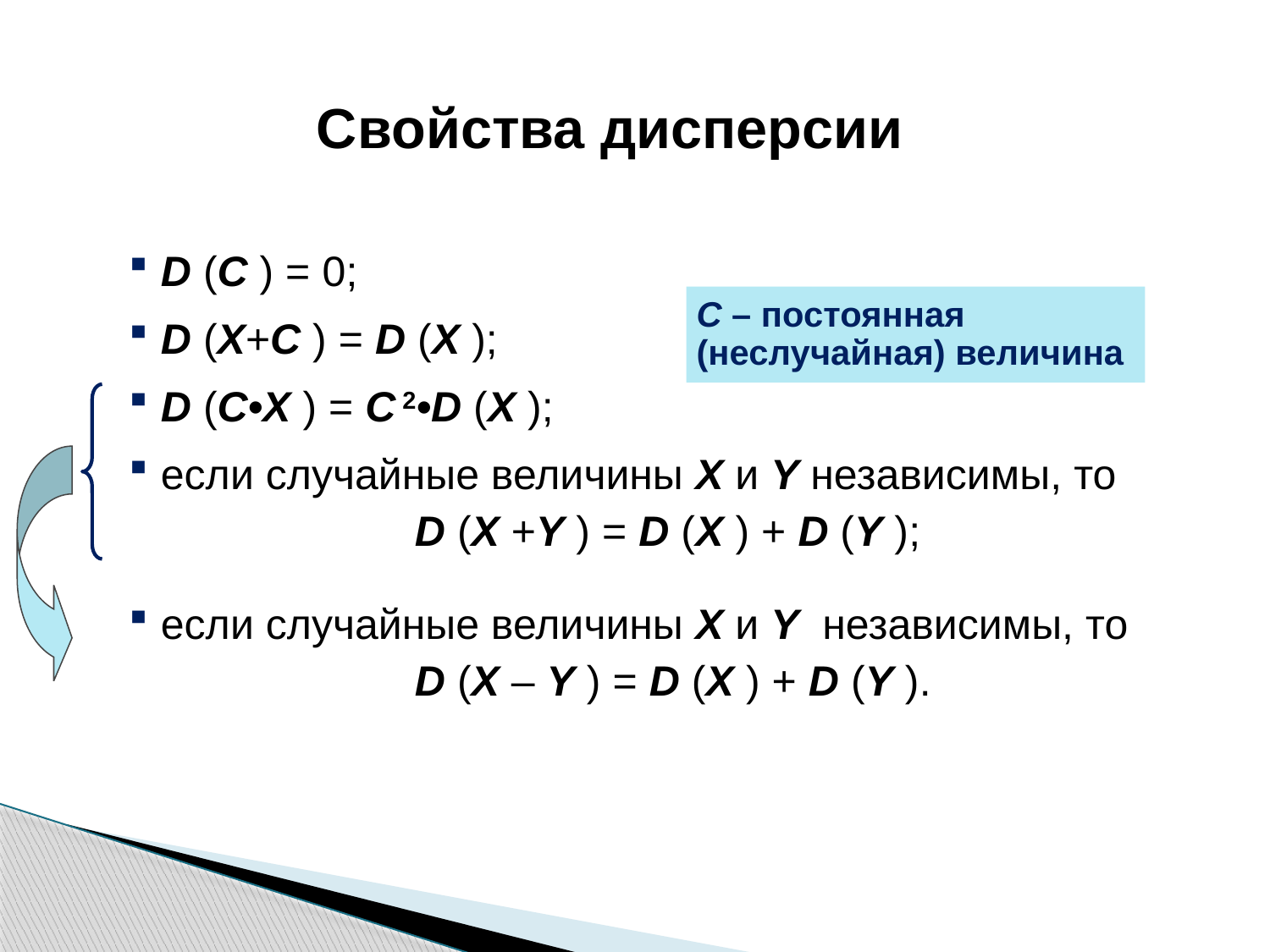

# Свойства дисперсии
D (С ) = 0;
D (Х+С ) = D (Х );
D (С•Х ) = С 2•D (Х );
если случайные величины Х и Y независимы, то
			D (Х +Y ) = D (Х ) + D (Y );
если случайные величины Х и Y  независимы, то
			D (Х – Y ) = D (Х ) + D (Y ).
С – постоянная (неслучайная) величина